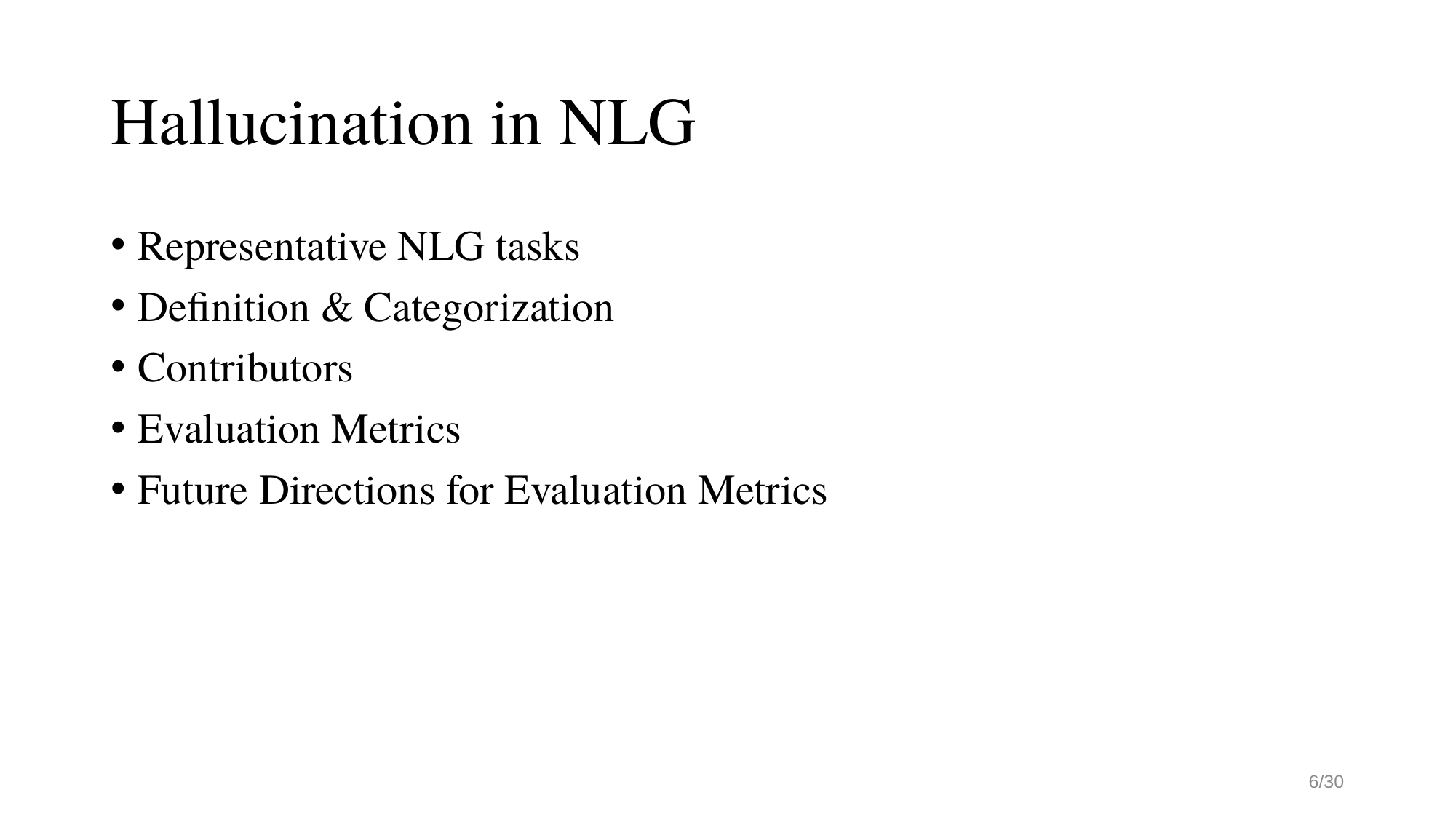

# Hallucination in NLG
Representative NLG tasks
Definition & Categorization
Contributors
Evaluation Metrics
Future Directions for Evaluation Metrics

6/30